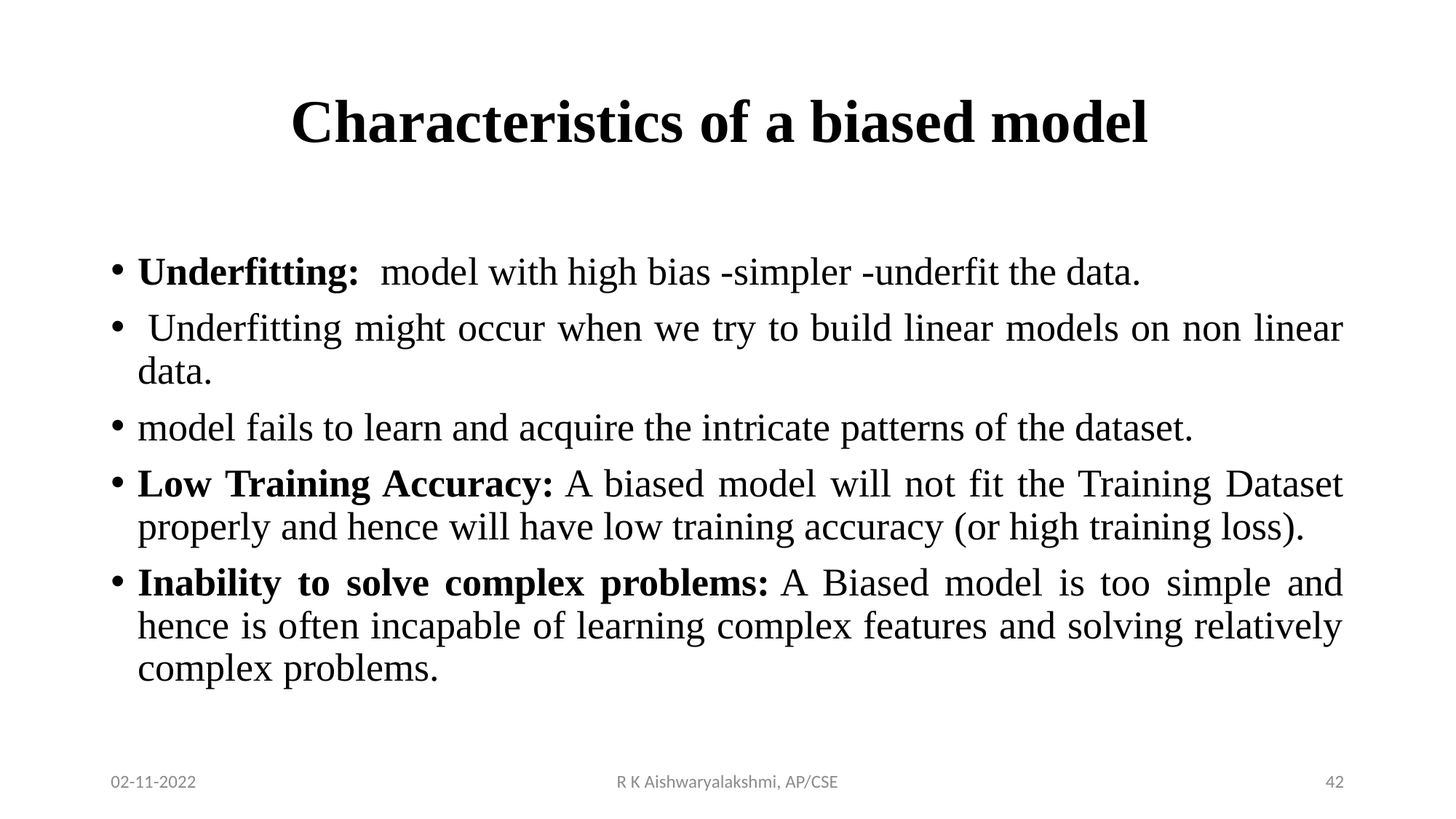

# Characteristics of a biased model

Underfitting:  model with high bias -simpler -underfit the data.
 Underfitting might occur when we try to build linear models on non linear data.
model fails to learn and acquire the intricate patterns of the dataset.
Low Training Accuracy: A biased model will not fit the Training Dataset properly and hence will have low training accuracy (or high training loss).
Inability to solve complex problems: A Biased model is too simple and hence is often incapable of learning complex features and solving relatively complex problems.

02-11-2022
R K Aishwaryalakshmi, AP/CSE
42